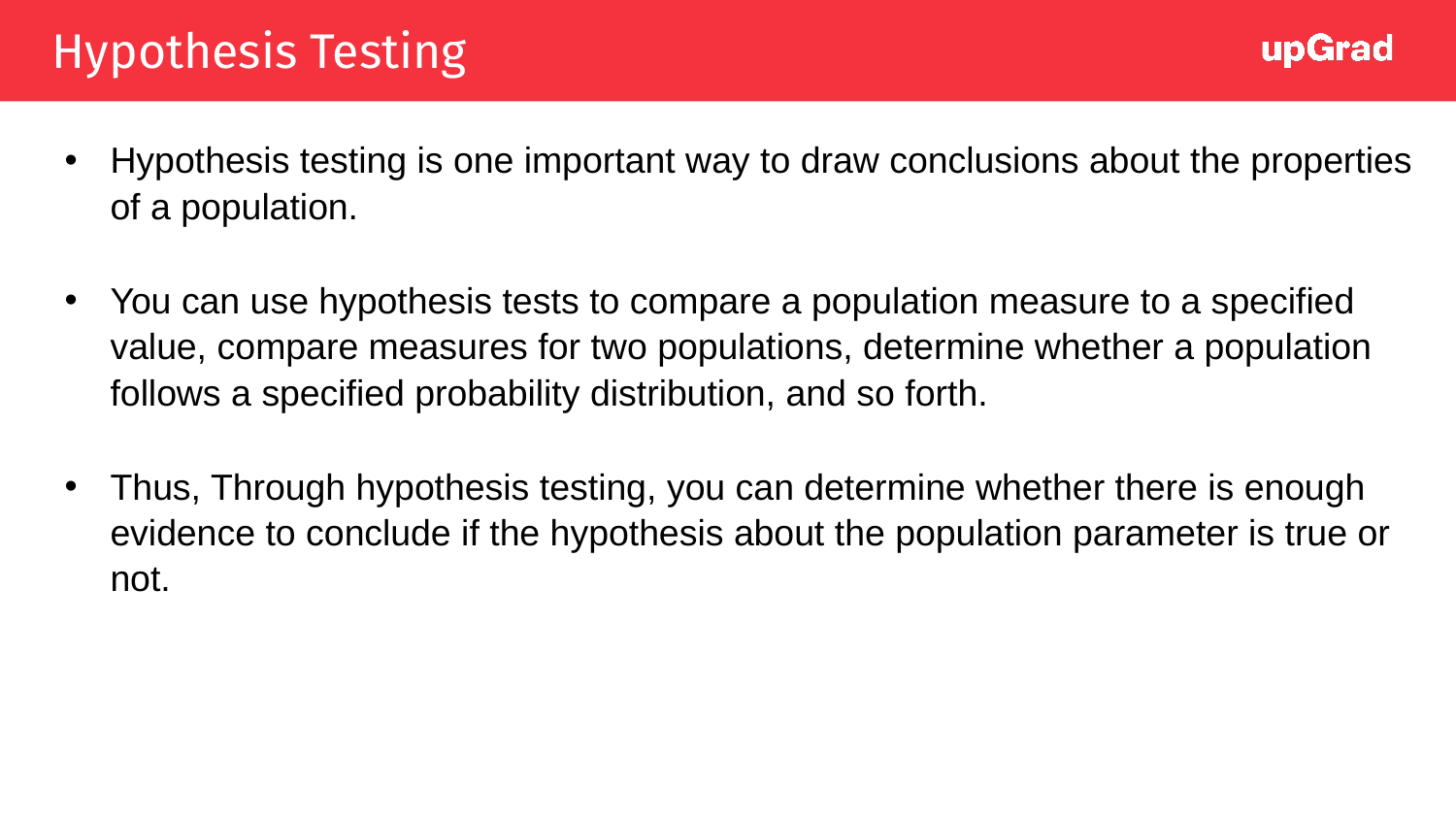

# Hypothesis Testing

Hypothesis testing is one important way to draw conclusions about the properties of a population.
You can use hypothesis tests to compare a population measure to a specified value, compare measures for two populations, determine whether a population follows a specified probability distribution, and so forth.
Thus, Through hypothesis testing, you can determine whether there is enough evidence to conclude if the hypothesis about the population parameter is true or not.